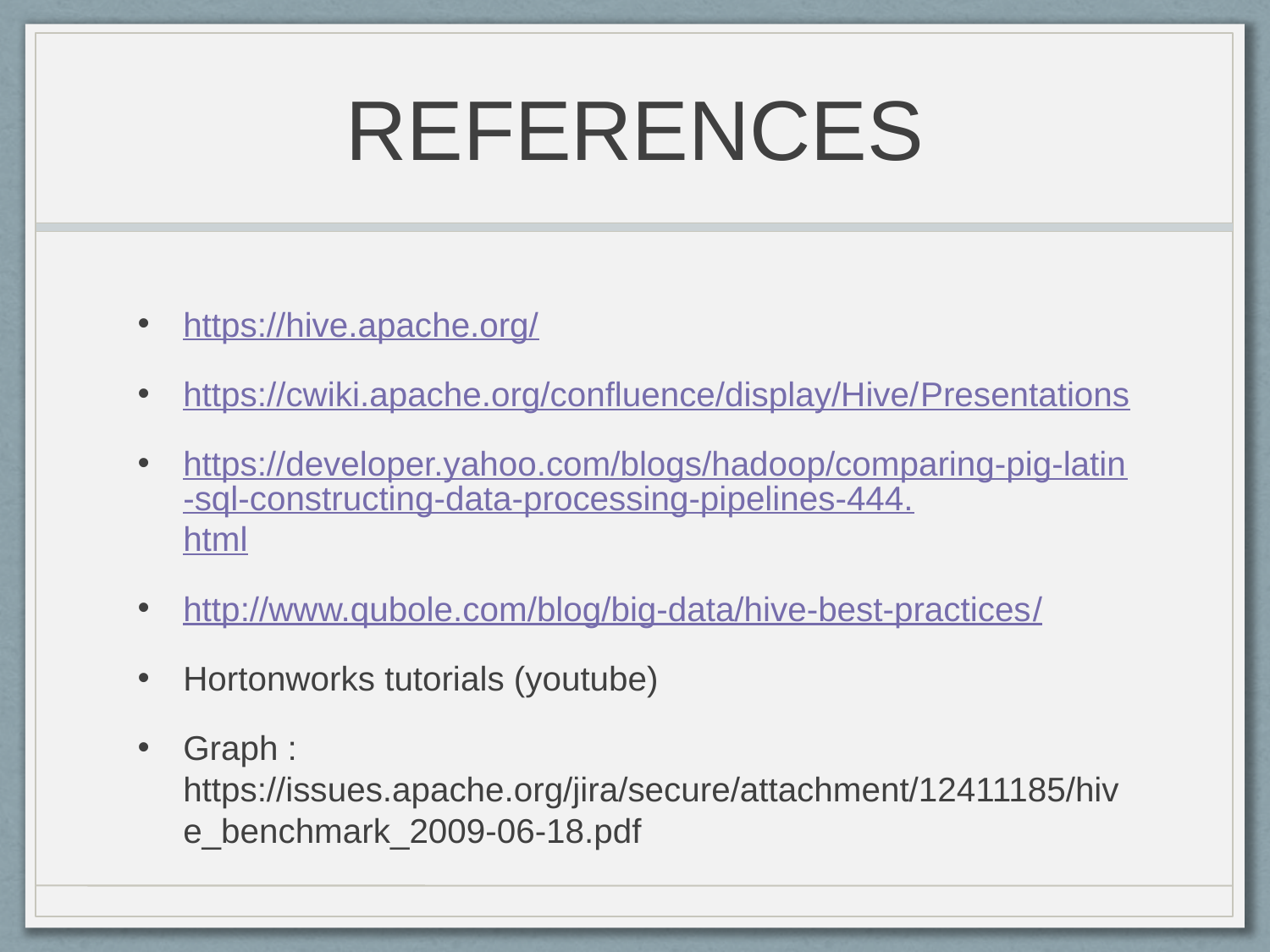

# REFERENCES
https://hive.apache.org/
https://cwiki.apache.org/confluence/display/Hive/Presentations
https://developer.yahoo.com/blogs/hadoop/comparing-pig-latin-sql-constructing-data-processing-pipelines-444.html
http://www.qubole.com/blog/big-data/hive-best-practices/
Hortonworks tutorials (youtube)
Graph : https://issues.apache.org/jira/secure/attachment/12411185/hive_benchmark_2009-06-18.pdf